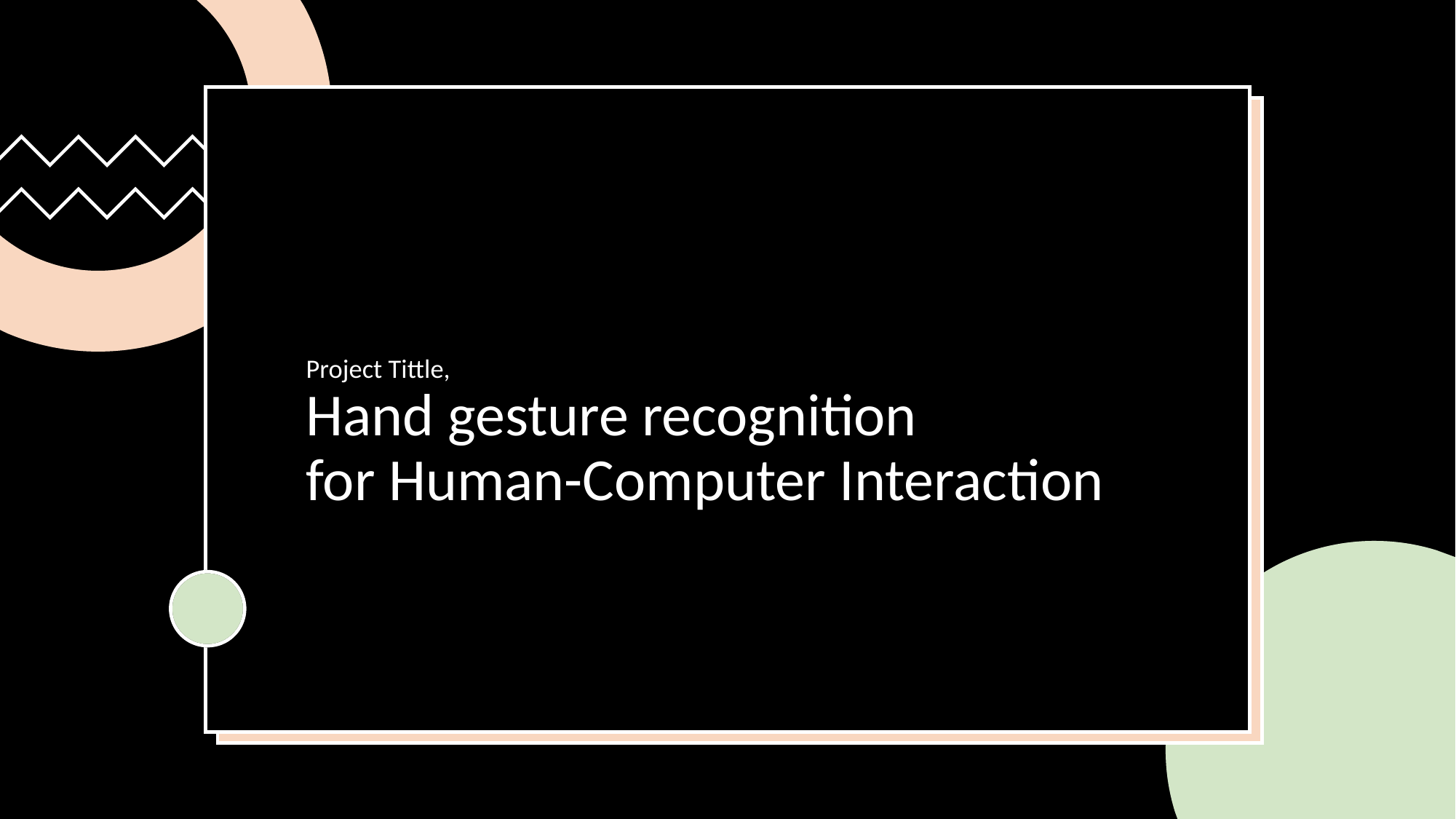

# Project Tittle, Hand gesture recognition for Human-Computer Interaction